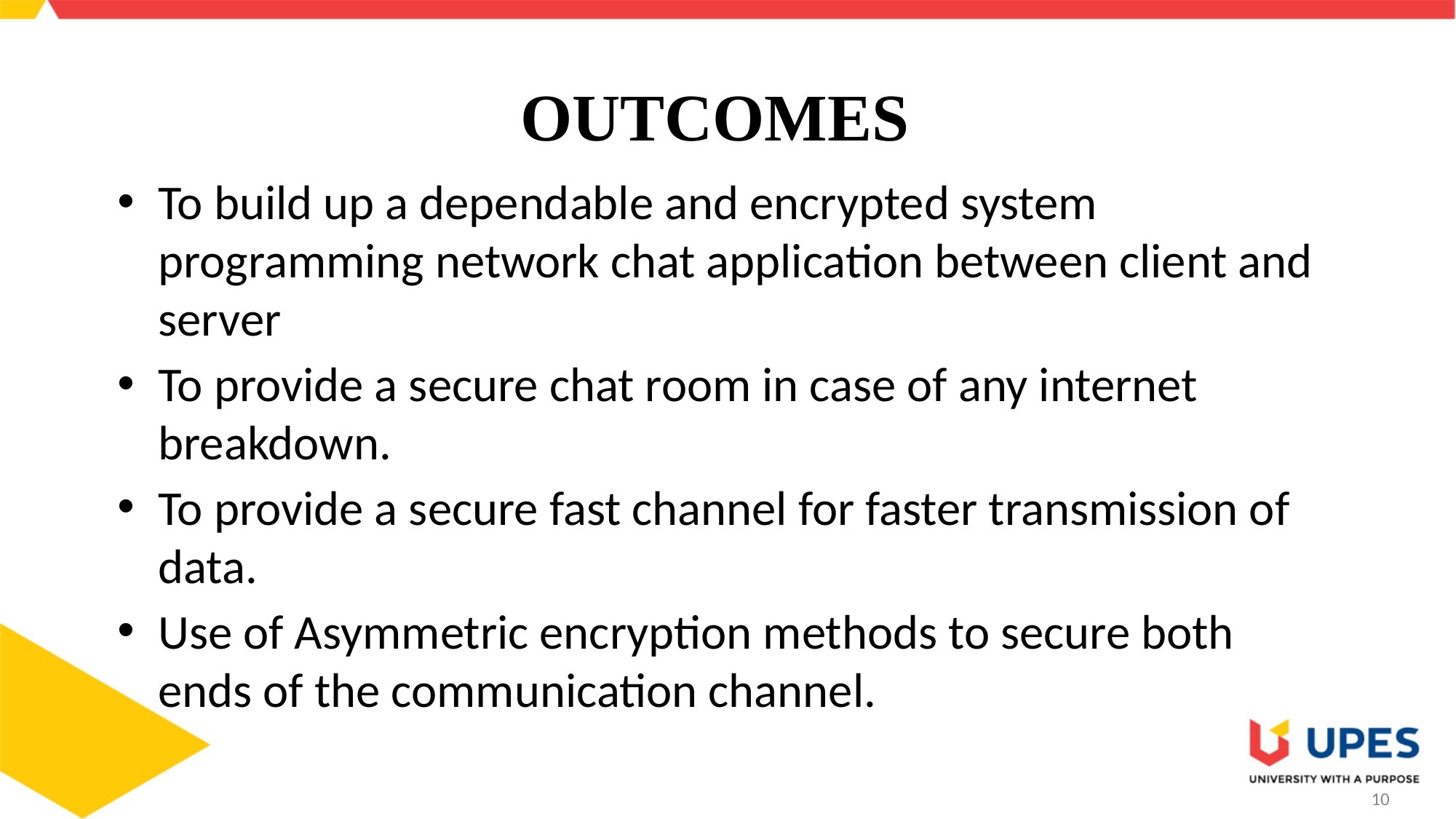

# OUTCOMES
To build up a dependable and encrypted system programming network chat application between client and server
To provide a secure chat room in case of any internet breakdown.
To provide a secure fast channel for faster transmission of data.
Use of Asymmetric encryption methods to secure both ends of the communication channel.

10